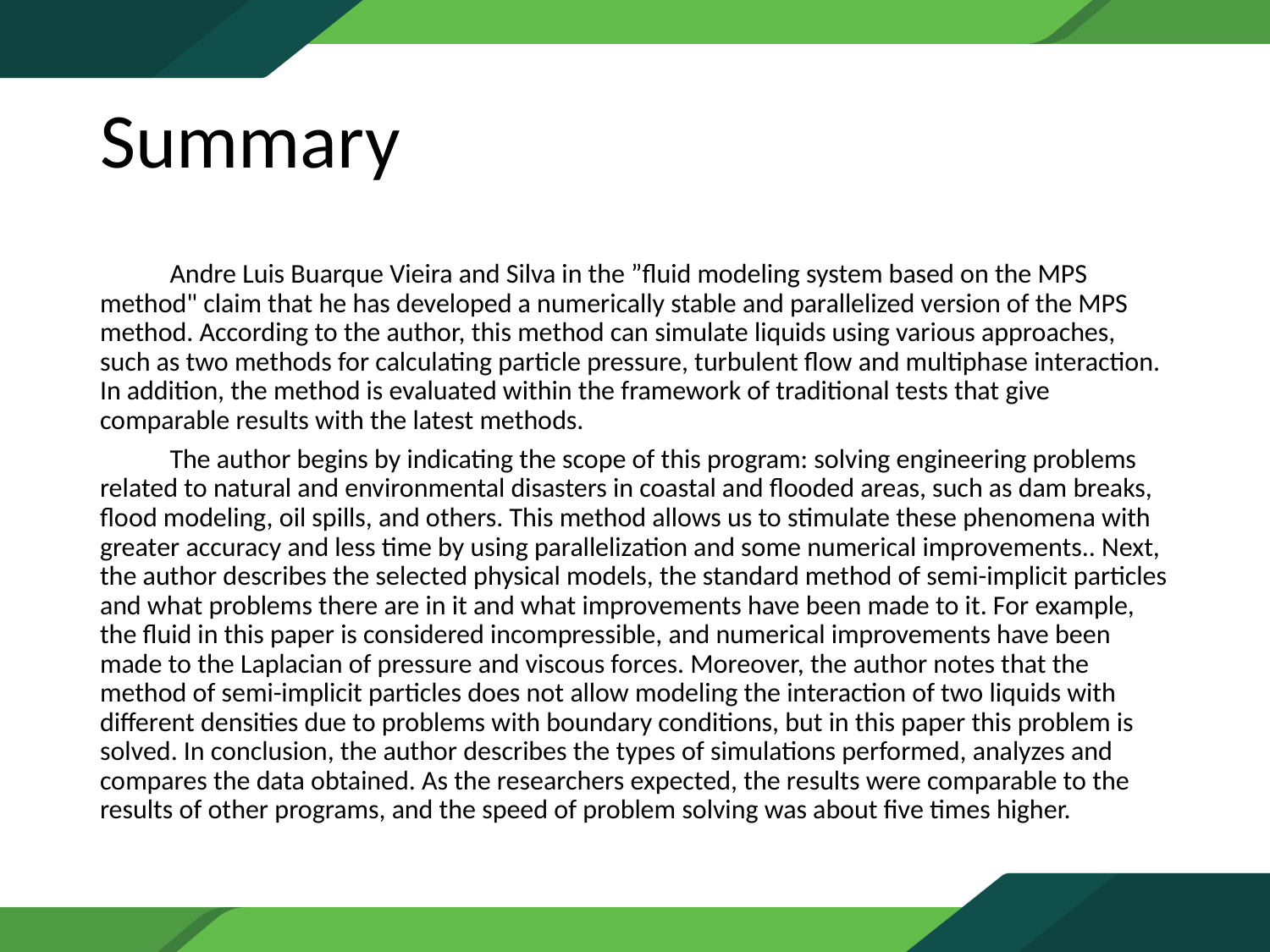

# Summary
	Andre Luis Buarque Vieira and Silva in the ”fluid modeling system based on the MPS method" claim that he has developed a numerically stable and parallelized version of the MPS method. According to the author, this method can simulate liquids using various approaches, such as two methods for calculating particle pressure, turbulent flow and multiphase interaction. In addition, the method is evaluated within the framework of traditional tests that give comparable results with the latest methods.
	The author begins by indicating the scope of this program: solving engineering problems related to natural and environmental disasters in coastal and flooded areas, such as dam breaks, flood modeling, oil spills, and others. This method allows us to stimulate these phenomena with greater accuracy and less time by using parallelization and some numerical improvements.. Next, the author describes the selected physical models, the standard method of semi-implicit particles and what problems there are in it and what improvements have been made to it. For example, the fluid in this paper is considered incompressible, and numerical improvements have been made to the Laplacian of pressure and viscous forces. Moreover, the author notes that the method of semi-implicit particles does not allow modeling the interaction of two liquids with different densities due to problems with boundary conditions, but in this paper this problem is solved. In conclusion, the author describes the types of simulations performed, analyzes and compares the data obtained. As the researchers expected, the results were comparable to the results of other programs, and the speed of problem solving was about five times higher.